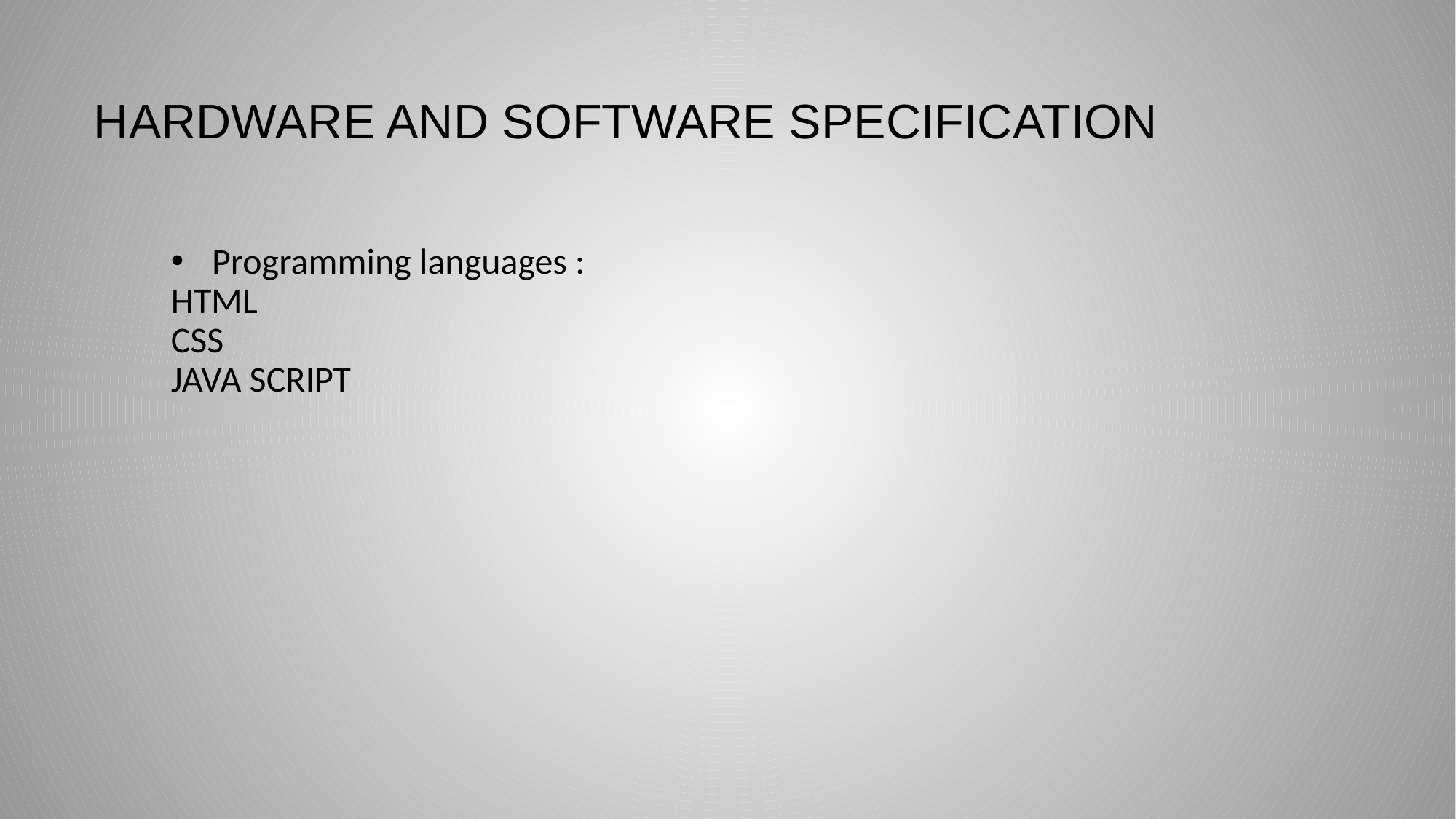

# Hardware and software specification
Programming languages :
HTML
CSS
JAVA SCRIPT